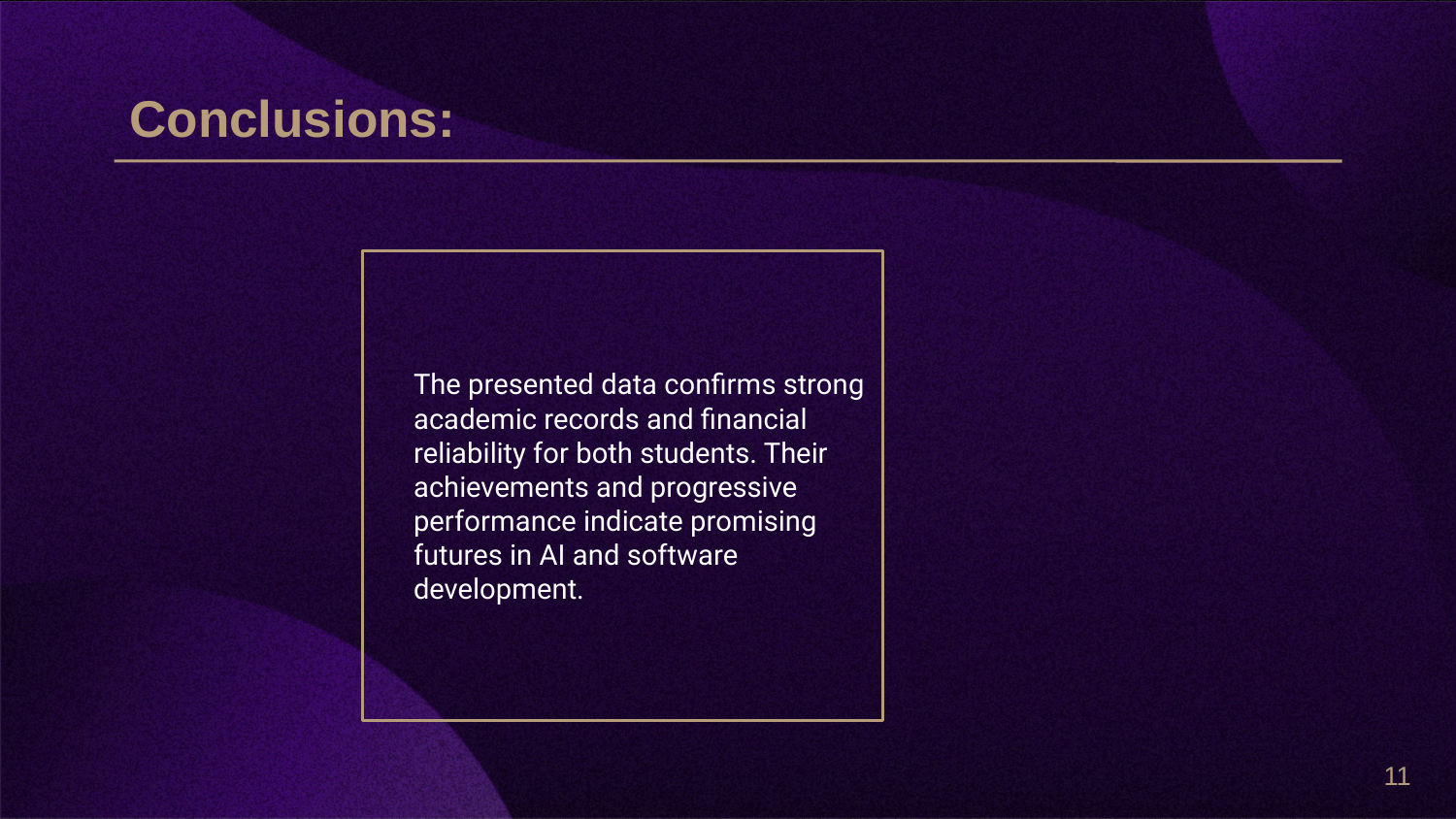

Conclusions:
# The presented data confirms strong academic records and financial reliability for both students. Their achievements and progressive performance indicate promising futures in AI and software development.
11